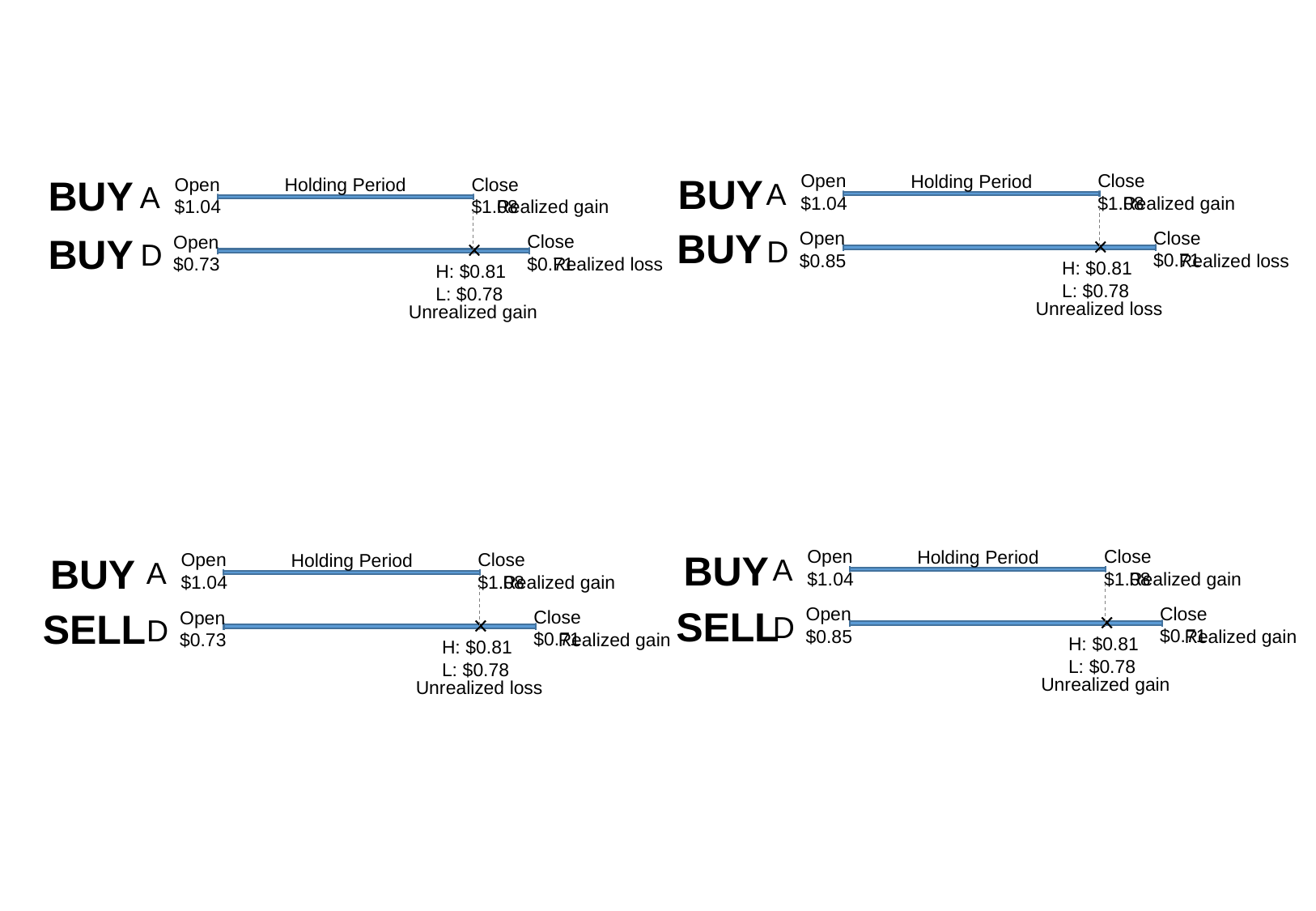

BUY
Open
$1.04
Close
$1.08
Holding Period
BUY
Open
$1.04
Close
$1.08
Holding Period
A
A
Realized gain
Realized gain

BUY
Close
$0.71
Open
$0.85
BUY
Close
$0.71
Open
$0.73
D
D

Realized loss

Realized loss

H: $0.81
L: $0.78
H: $0.81
L: $0.78
Unrealized loss
Unrealized gain
Open
$1.04
Close
$1.08
BUY
Holding Period
BUY
Open
$1.04
Close
$1.08
Holding Period
A
A
Realized gain
Realized gain

SELL
Close
$0.71
Open
$0.85
SELL
Close
$0.71
Open
$0.73
D
D

Realized gain

Realized gain

H: $0.81
L: $0.78
H: $0.81
L: $0.78
Unrealized gain
Unrealized loss